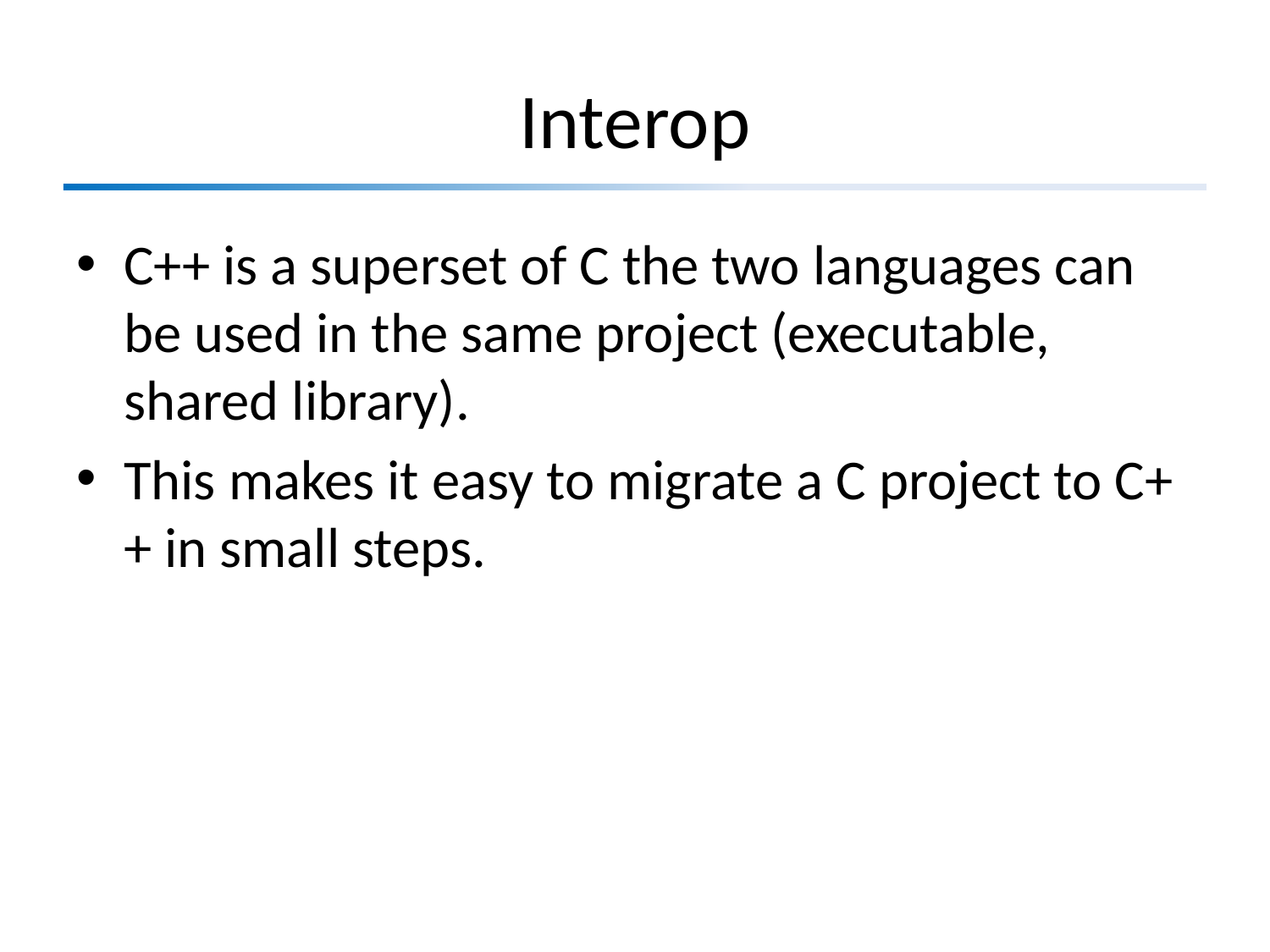

# Interop
C++ is a superset of C the two languages can be used in the same project (executable, shared library).
This makes it easy to migrate a C project to C++ in small steps.